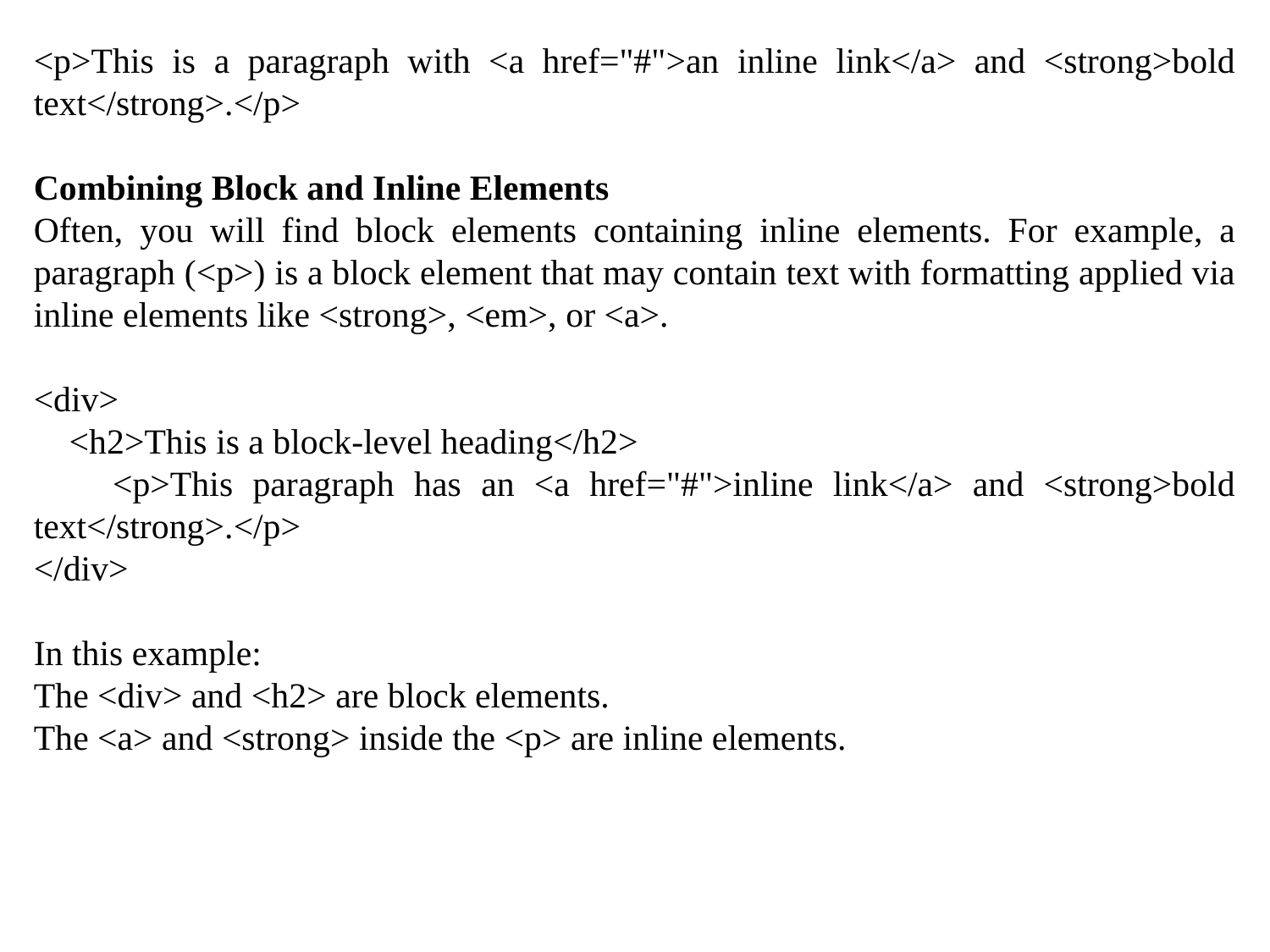

<p>This is a paragraph with <a href="#">an inline link</a> and <strong>bold text</strong>.</p>

Combining Block and Inline Elements
Often, you will find block elements containing inline elements. For example, a paragraph (<p>) is a block element that may contain text with formatting applied via inline elements like <strong>, <em>, or <a>.

<div>
    <h2>This is a block-level heading</h2>
    <p>This paragraph has an <a href="#">inline link</a> and <strong>bold text</strong>.</p>
</div>

In this example:
The <div> and <h2> are block elements.
The <a> and <strong> inside the <p> are inline elements.